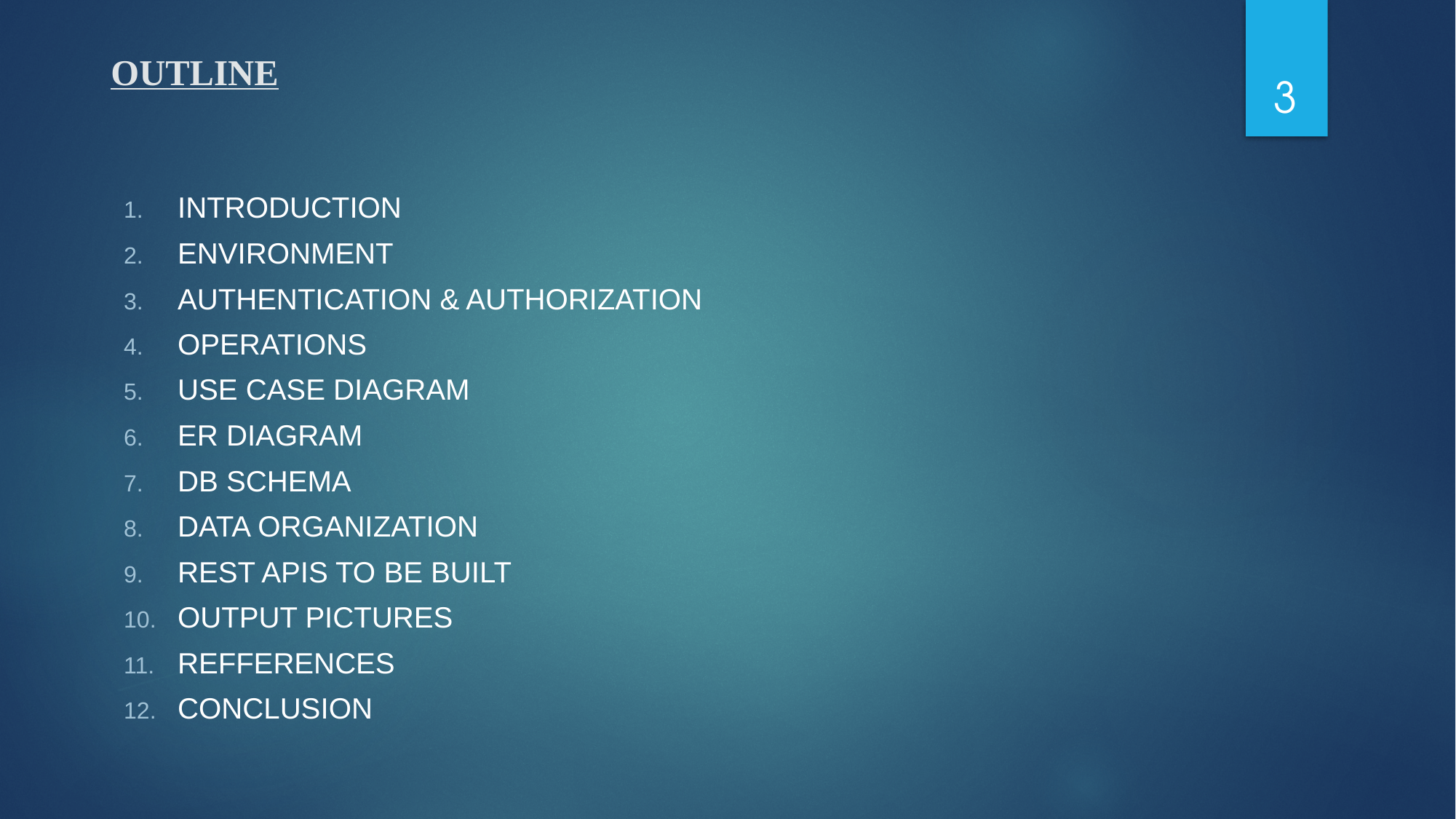

3
# OUTLINE
INTRODUCTION
ENVIRONMENT
AUTHENTICATION & AUTHORIZATION
OPERATIONS
USE CASE DIAGRAM
ER DIAGRAM
DB SCHEMA
DATA ORGANIZATION
REST APIS TO BE BUILT
OUTPUT PICTURES
REFFERENCES
CONCLUSION